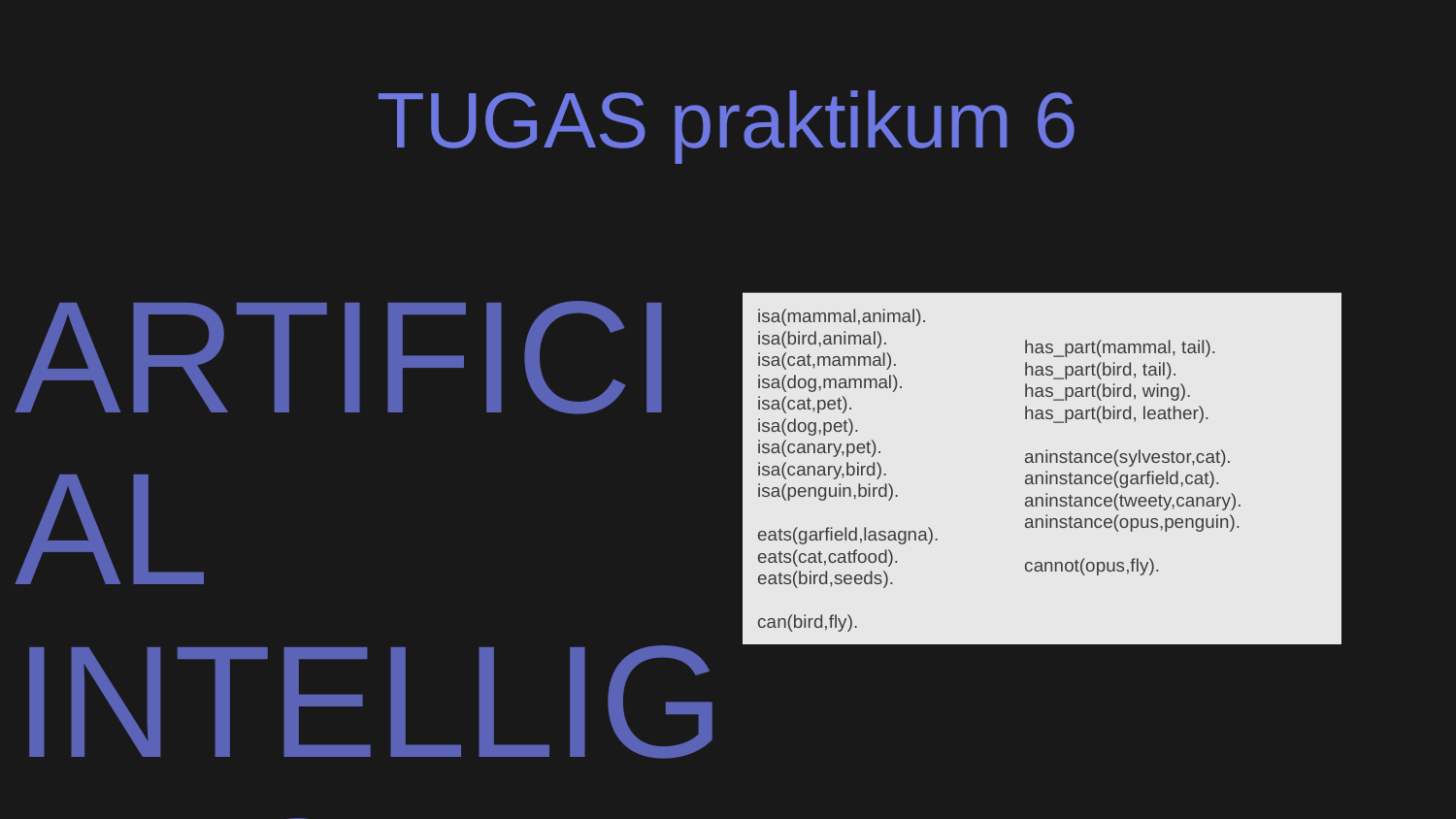

# TUGAS praktikum 6
isa(mammal,animal).
isa(bird,animal).
isa(cat,mammal).
isa(dog,mammal).
isa(cat,pet).
isa(dog,pet).
isa(canary,pet).
isa(canary,bird).
isa(penguin,bird).

eats(garfield,lasagna).
eats(cat,catfood).
eats(bird,seeds).

can(bird,fly).

has_part(mammal, tail).
has_part(bird, tail).
has_part(bird, wing).
has_part(bird, leather).

aninstance(sylvestor,cat).
aninstance(garfield,cat).
aninstance(tweety,canary).
aninstance(opus,penguin).

cannot(opus,fly).